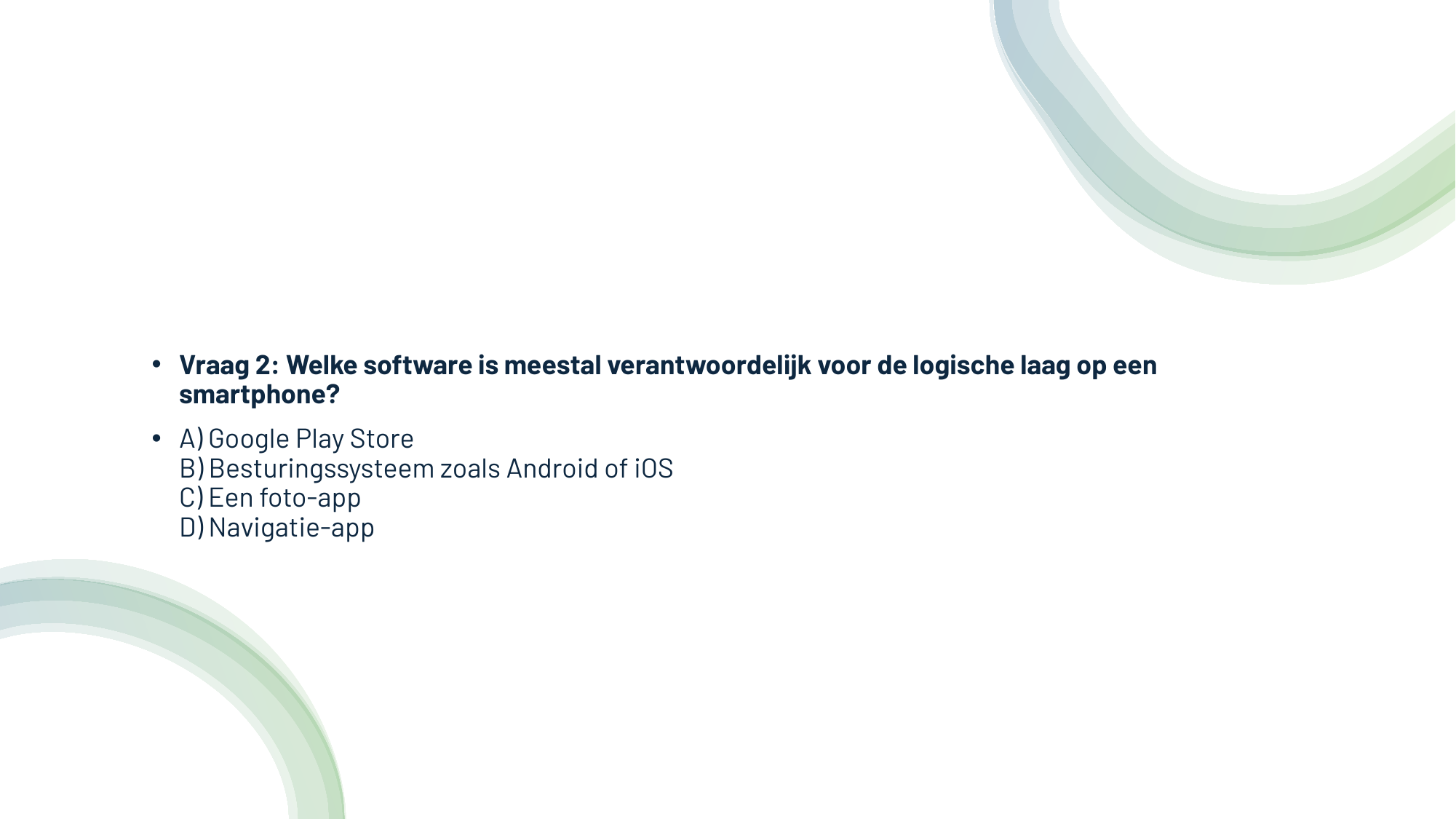

#
Vraag 2: Welke software is meestal verantwoordelijk voor de logische laag op een smartphone?
A) Google Play Store
B) Besturingssysteem zoals Android of iOS
C) Een foto-app
D) Navigatie-app